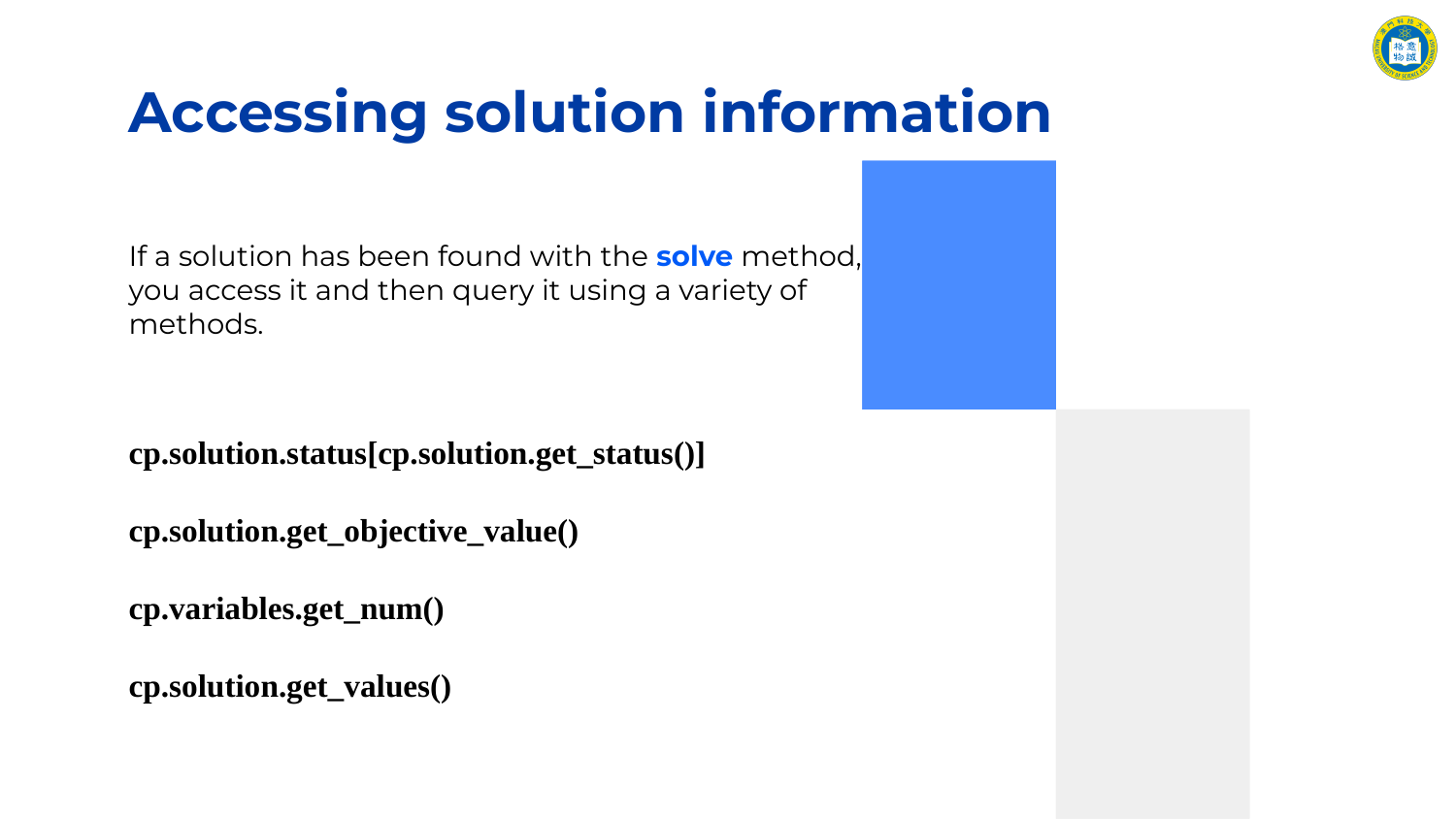

# Accessing solution information

If a solution has been found with the solve method, you access it and then query it using a variety of methods.

cp.solution.status[cp.solution.get_status()]

cp.solution.get_objective_value()

cp.variables.get_num()

cp.solution.get_values()